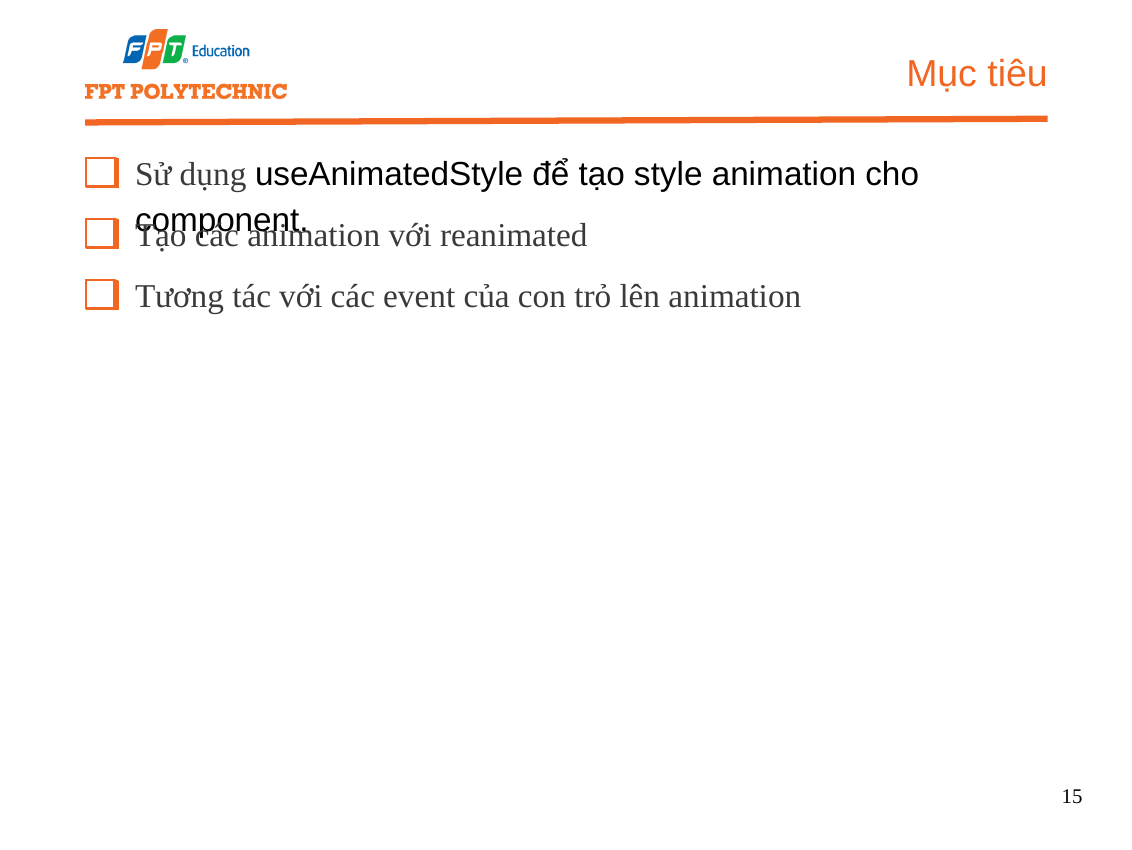

Mục tiêu

Sử dụng useAnimatedStyle để tạo style animation cho component.

Tạo các animation với reanimated

Tương tác với các event của con trỏ lên animation

15